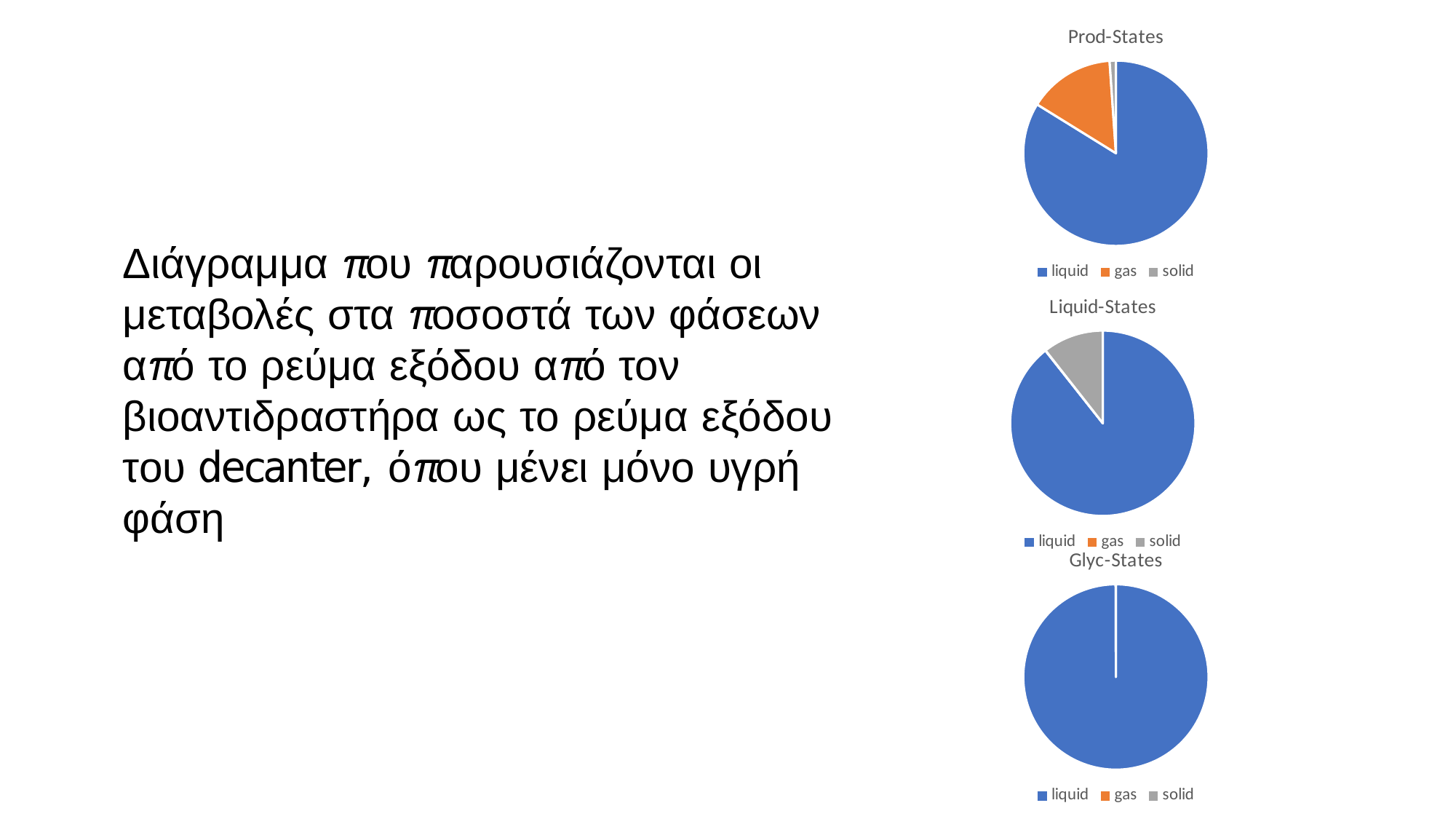

### Chart: Prod-States

| Category | faseis |
|---|---|
| liquid | 0.838222430776789 |
| gas | 0.150788137326166 |
| solid | 0.0109894318970452 |
Διάγραμμα που παρουσιάζονται οι μεταβολές στα ποσοστά των φάσεων από το ρεύμα εξόδου από τον βιοαντιδραστήρα ως το ρεύμα εξόδου του decanter, όπου μένει μόνο υγρή φάση

### Chart: Liquid-States

| Category | faseis |
|---|---|
| liquid | 0.893570637647493 |
| gas | 0.000339160197423135 |
| solid | 0.106090202155083 |

### Chart: Glyc-States

| Category | faseis |
|---|---|
| liquid | 0.999620587895735 |
| gas | 0.000379412104264659 |
| solid | 0.0 |